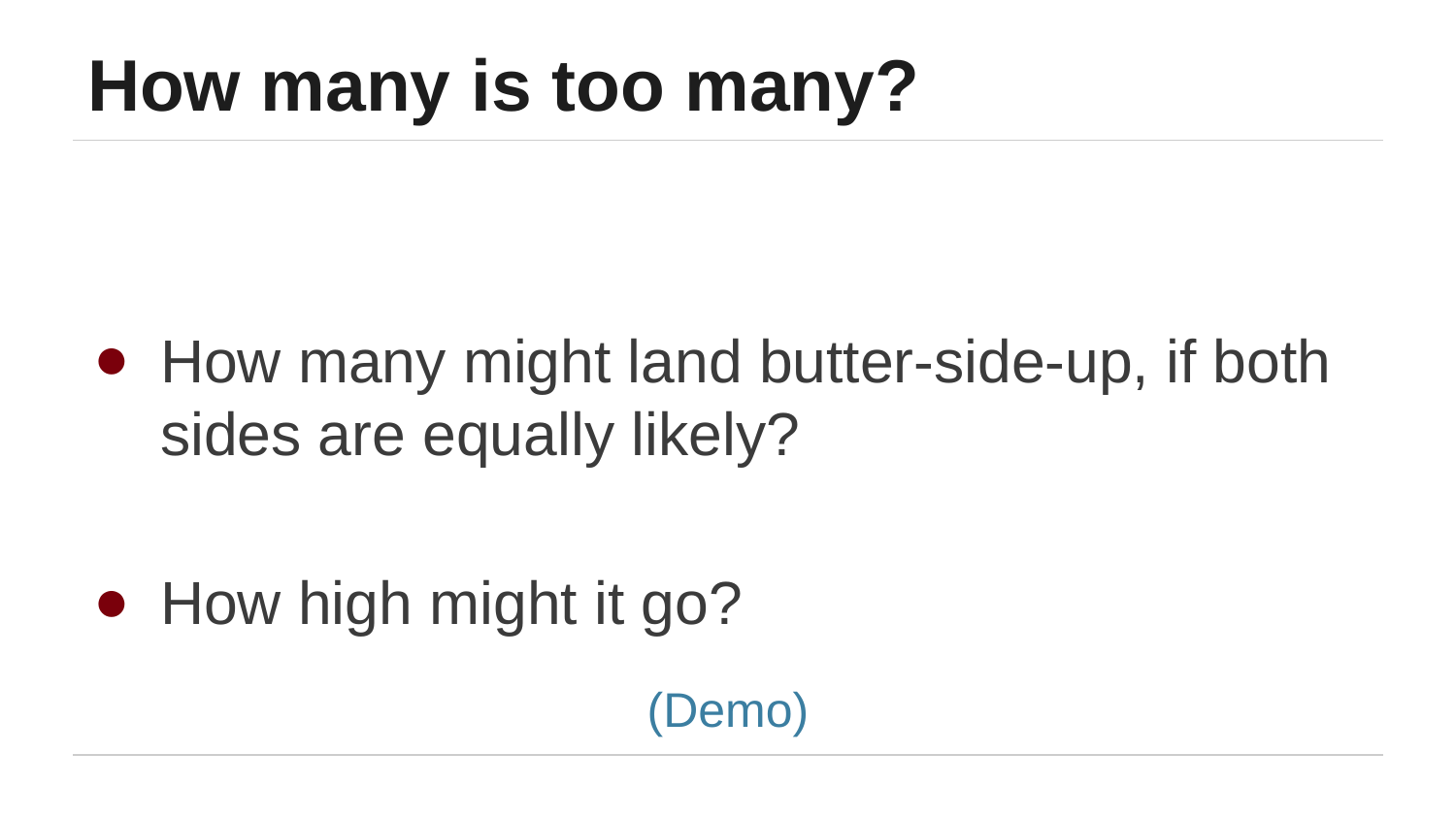

# How many is too many?
How many might land butter-side-up, if both sides are equally likely?
How high might it go?
(Demo)